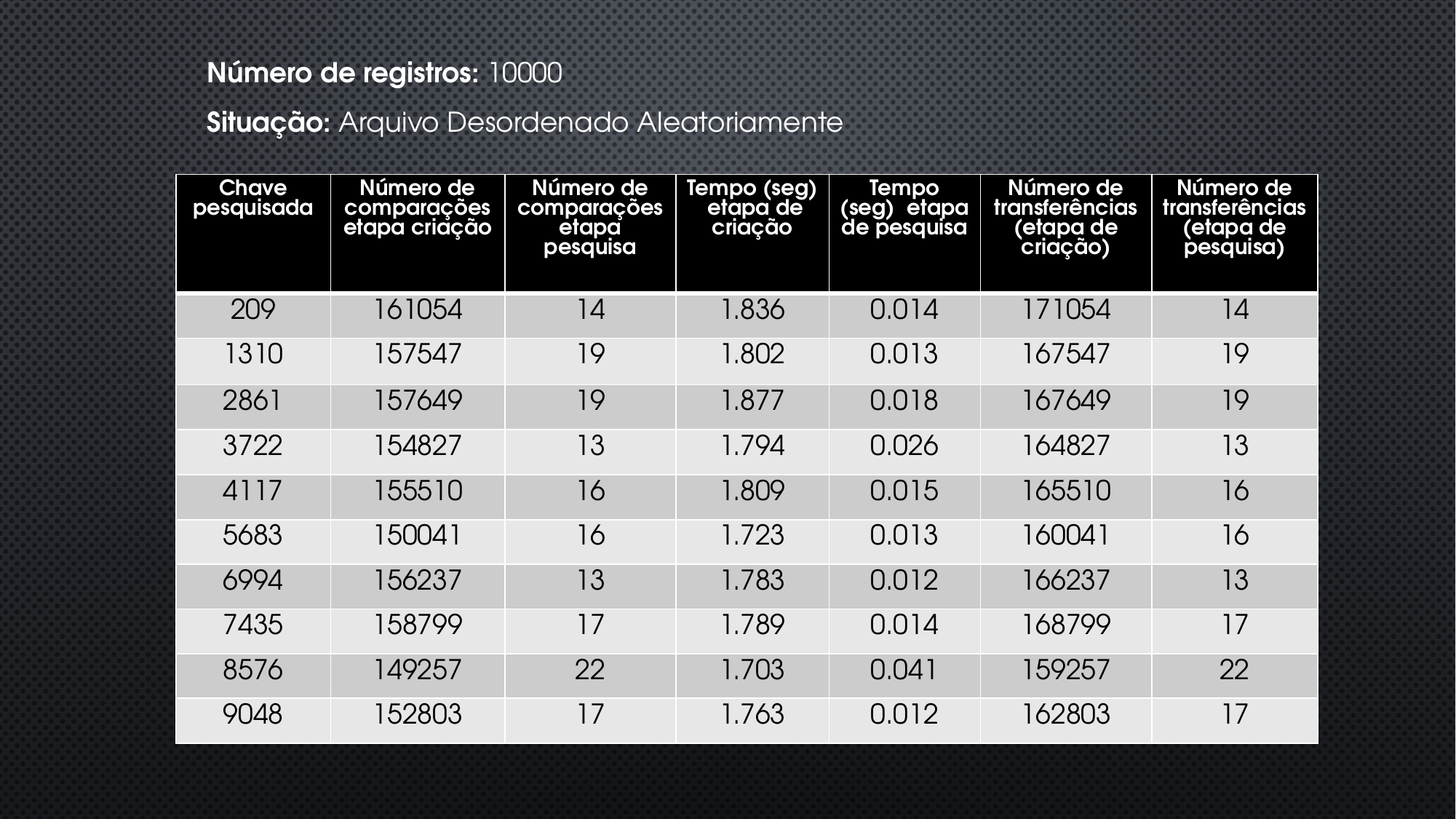

Número de registros: 10000
Situação: Arquivo Desordenado Aleatoriamente
| Chave pesquisada | Número de comparações etapa criação | Número de comparações etapa pesquisa | Tempo (seg) etapa de criação | Tempo (seg) etapa de pesquisa | Número de transferências (etapa de criação) | Número de transferências (etapa de pesquisa) |
| --- | --- | --- | --- | --- | --- | --- |
| 209 | 161054 | 14 | 1.836 | 0.014 | 171054 | 14 |
| 1310 | 157547 | 19 | 1.802 | 0.013 | 167547 | 19 |
| 2861 | 157649 | 19 | 1.877 | 0.018 | 167649 | 19 |
| 3722 | 154827 | 13 | 1.794 | 0.026 | 164827 | 13 |
| 4117 | 155510 | 16 | 1.809 | 0.015 | 165510 | 16 |
| 5683 | 150041 | 16 | 1.723 | 0.013 | 160041 | 16 |
| 6994 | 156237 | 13 | 1.783 | 0.012 | 166237 | 13 |
| 7435 | 158799 | 17 | 1.789 | 0.014 | 168799 | 17 |
| 8576 | 149257 | 22 | 1.703 | 0.041 | 159257 | 22 |
| 9048 | 152803 | 17 | 1.763 | 0.012 | 162803 | 17 |